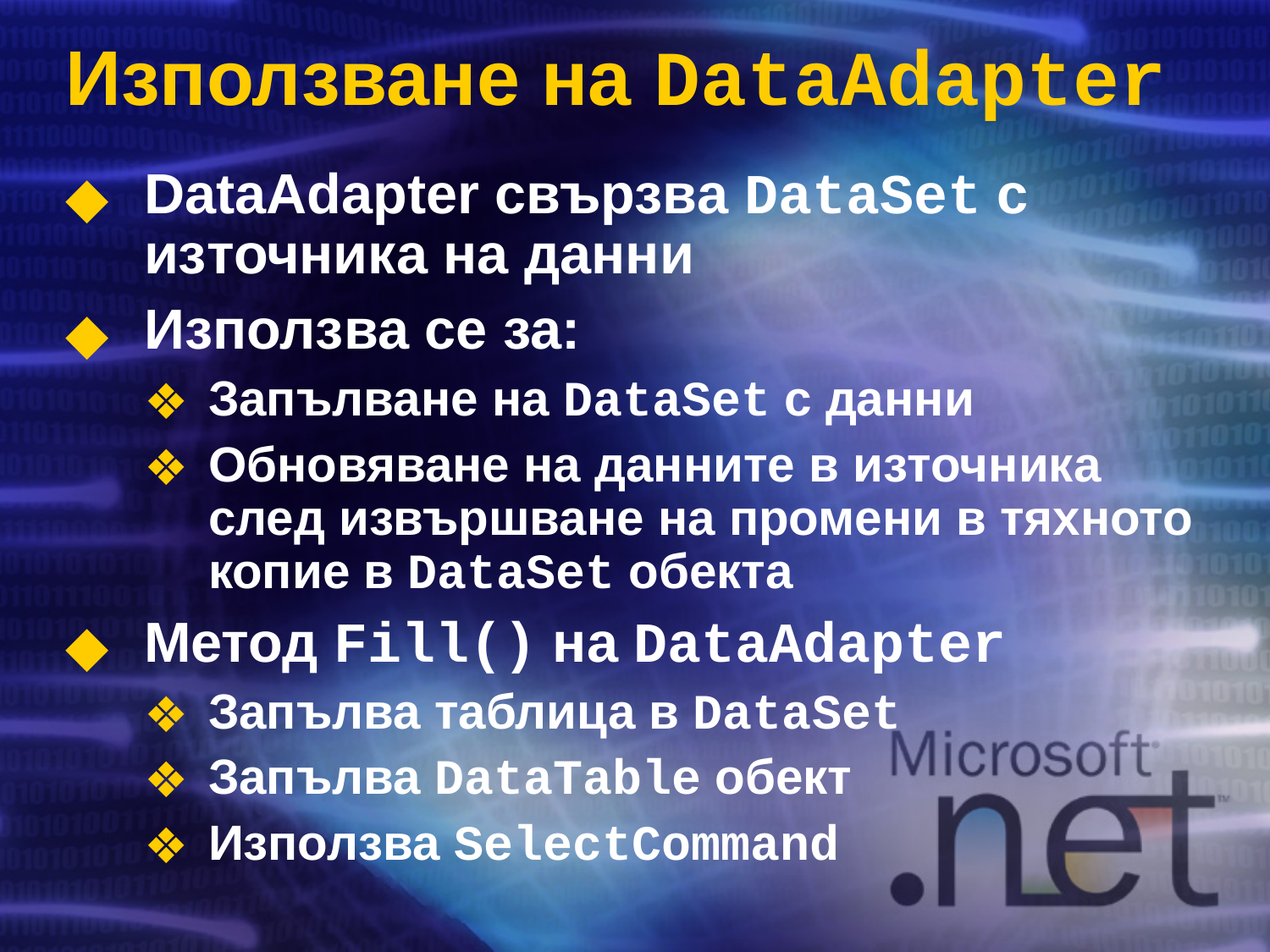

# Използване на DataAdapter
DataAdapter свързва DataSet с източника на данни
Използва се за:
Запълване на DataSet с данни
Обновяване на данните в източника след извършване на промени в тяхното копие в DataSet обекта
Метод Fill() на DataAdapter
Запълва таблица в DataSet
Запълва DataTable обект
Използва SelectCommand